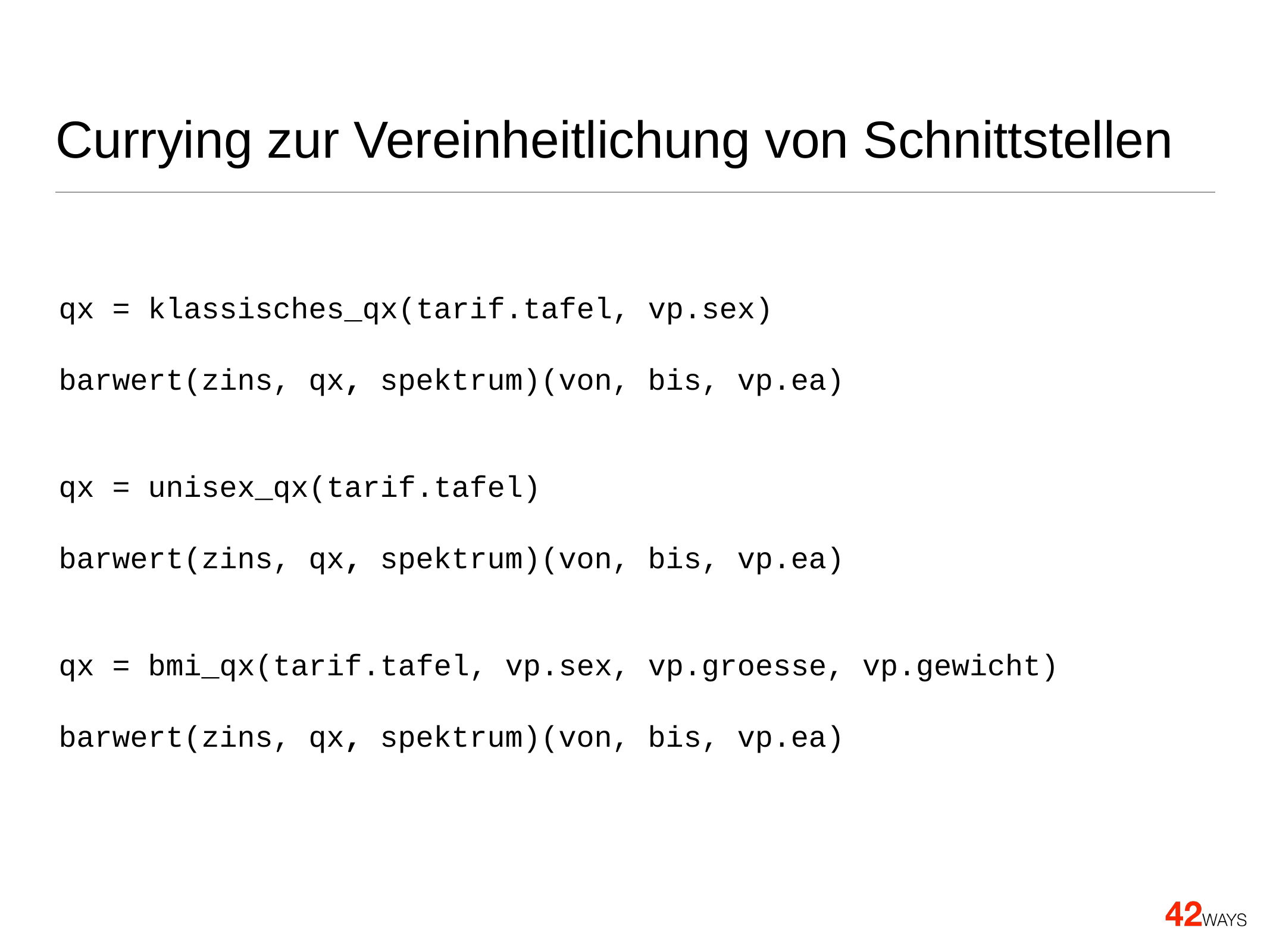

# Currying zur Vereinheitlichung von Schnittstellen
qx = klassisches_qx(tarif.tafel, vp.sex)

barwert(zins, qx, spektrum)(von, bis, vp.ea)

qx = unisex_qx(tarif.tafel)

barwert(zins, qx, spektrum)(von, bis, vp.ea)

qx = bmi_qx(tarif.tafel, vp.sex, vp.groesse, vp.gewicht)

barwert(zins, qx, spektrum)(von, bis, vp.ea)